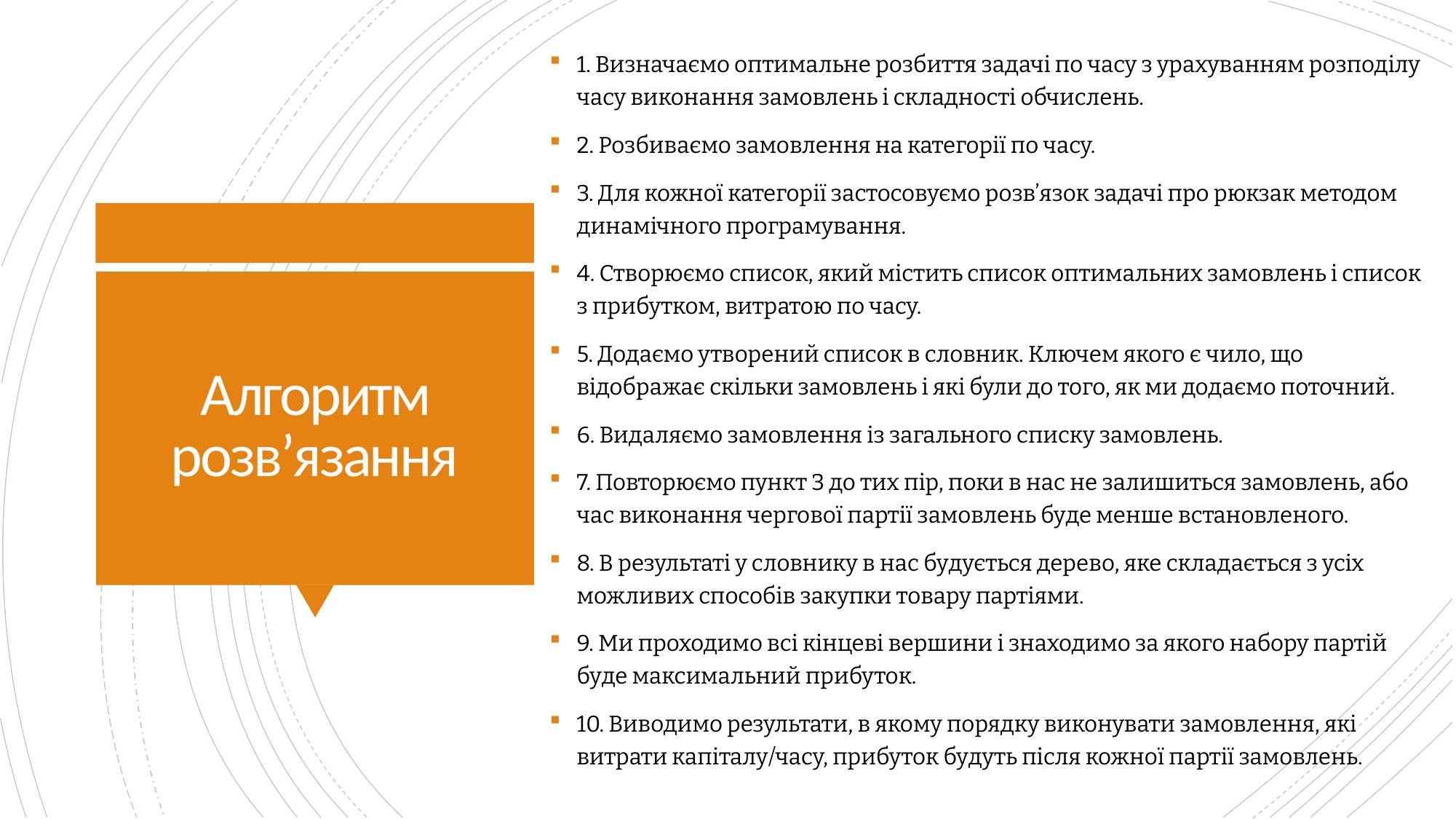

1. Визначаємо оптимальне розбиття задачі по часу з урахуванням розподілу часу виконання замовлень і складності обчислень.
2. Розбиваємо замовлення на категорії по часу.
3. Для кожної категорії застосовуємо розв’язок задачі про рюкзак методом динамічного програмування.
4. Створюємо список, який містить список оптимальних замовлень і список з прибутком, витратою по часу.
5. Додаємо утворений список в словник. Ключем якого є чило, що відображає скільки замовлень і які були до того, як ми додаємо поточний.
6. Видаляємо замовлення із загального списку замовлень.
7. Повторюємо пункт 3 до тих пір, поки в нас не залишиться замовлень, або час виконання чергової партії замовлень буде менше встановленого.
8. В результаті у словнику в нас будується дерево, яке складається з усіх можливих способів закупки товару партіями.
9. Ми проходимо всі кінцеві вершини і знаходимо за якого набору партій буде максимальний прибуток.
10. Виводимо результати, в якому порядку виконувати замовлення, які витрати капіталу/часу, прибуток будуть після кожної партії замовлень.

# Алгоритм розв’язання